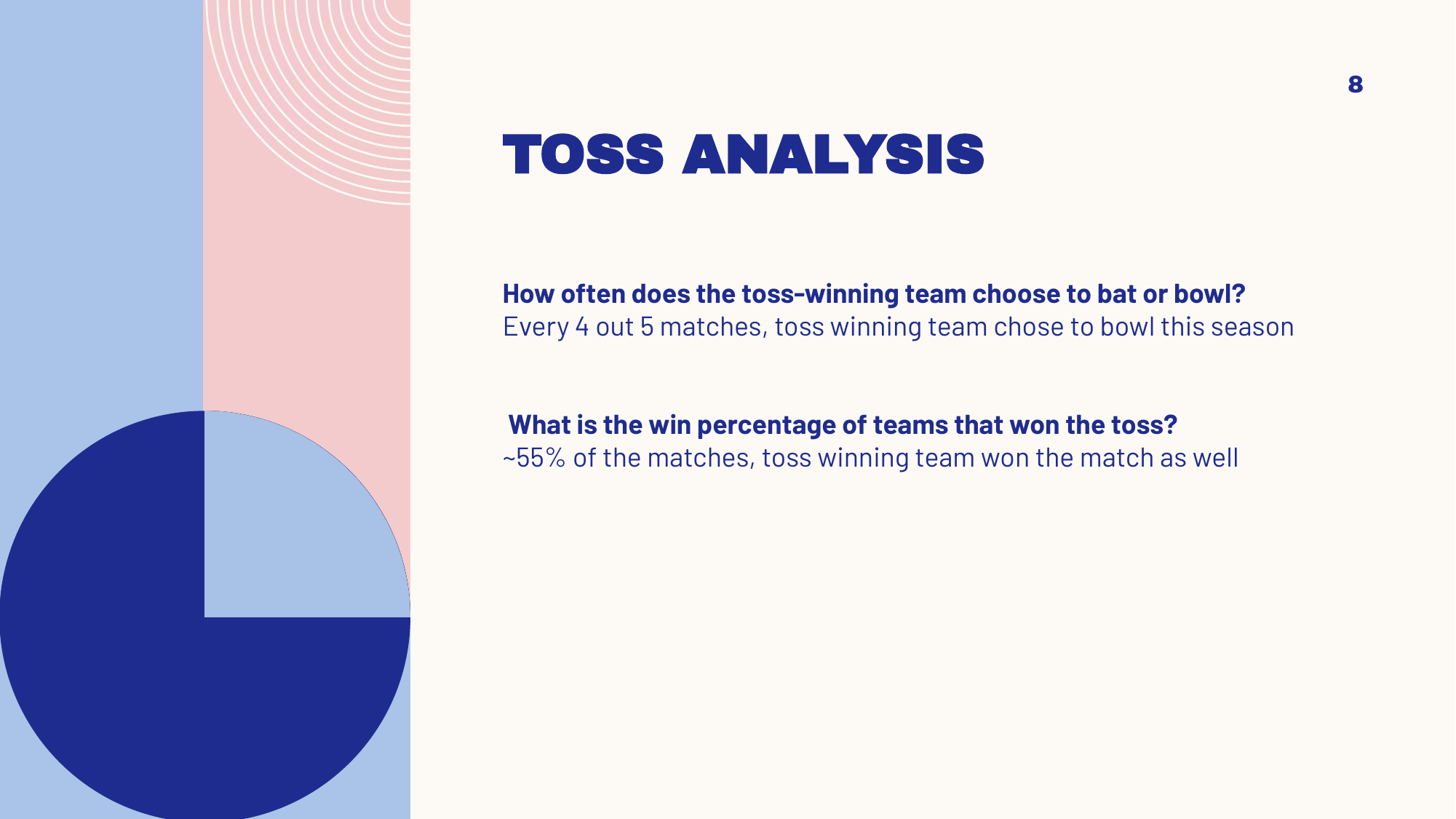

8
# Toss analysis
How often does the toss-winning team choose to bat or bowl?
Every 4 out 5 matches, toss winning team chose to bowl this season

 What is the win percentage of teams that won the toss?
~55% of the matches, toss winning team won the match as well